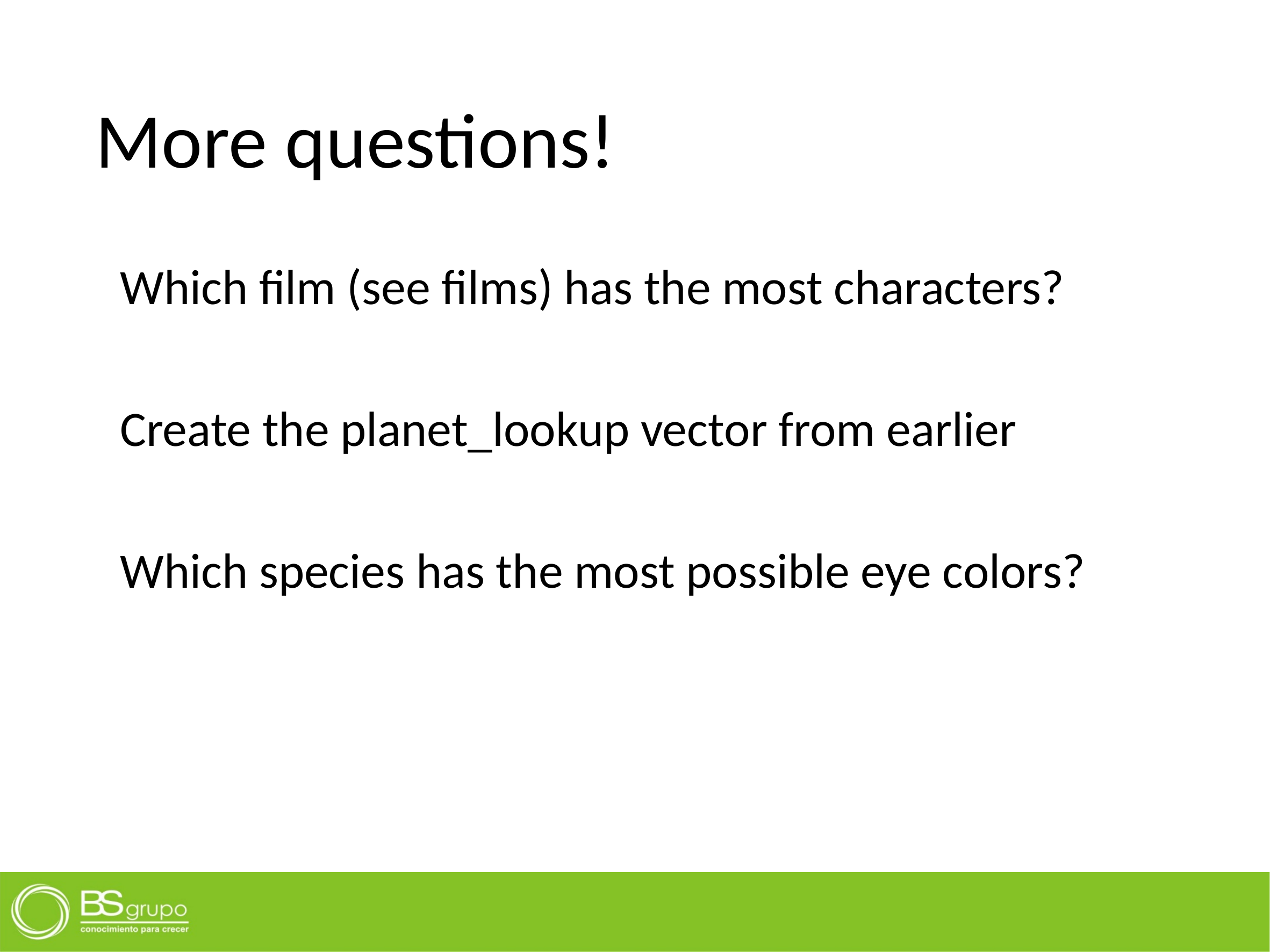

# More questions!
Which film (see films) has the most characters?

Create the planet_lookup vector from earlier

Which species has the most possible eye colors?